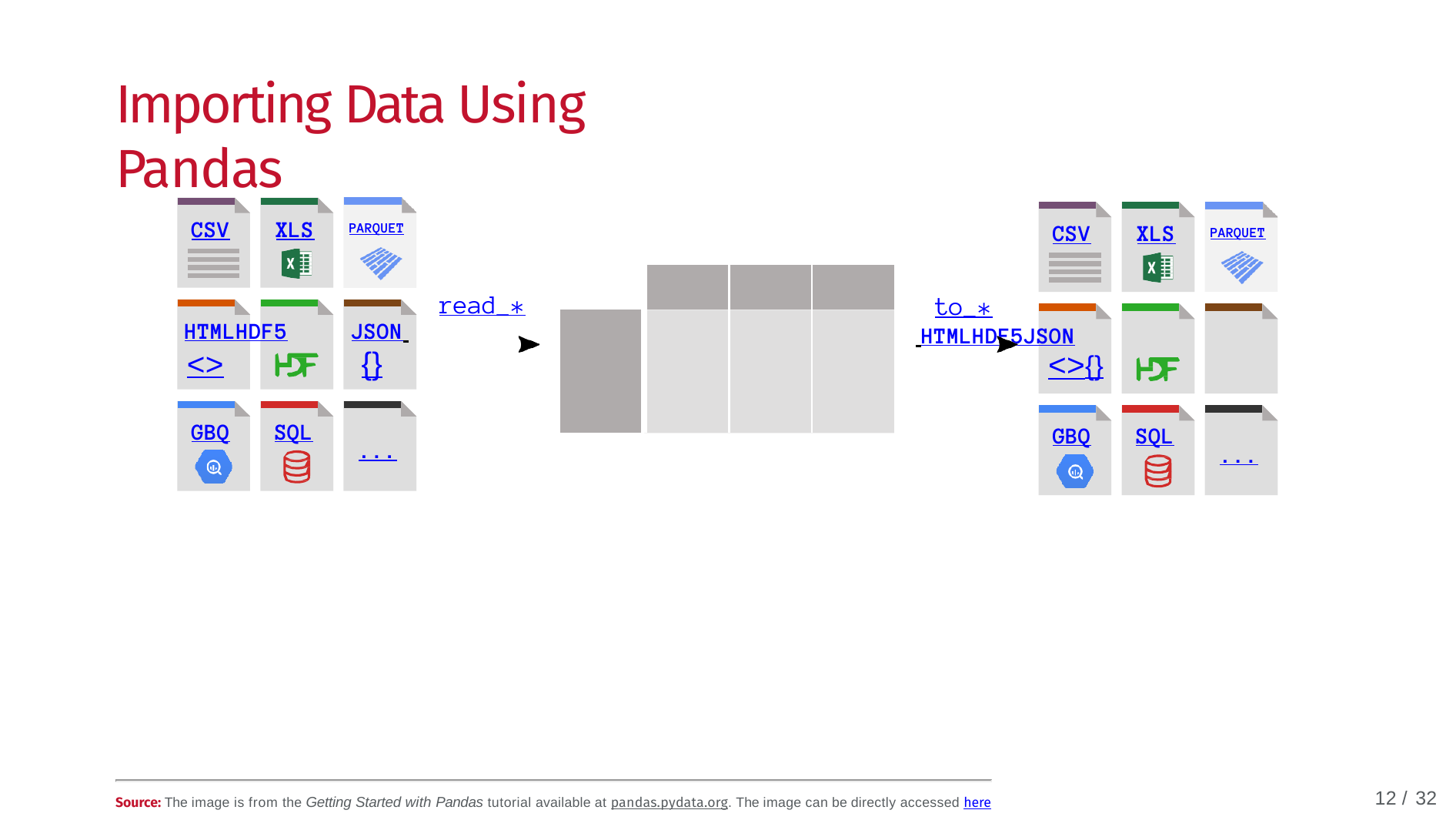

# Importing Data Using Pandas

CSV
XLS
CSV
XLS
PARQUET
PARQUET

|  |  |  |  |
| --- | --- | --- | --- |
|  |  |  |  |

to_*
 		HTML	HDF5	JSON
<>	{}
read_*
JSON
{}

HTML	HDF5
<>

GBQ
SQL
GBQ
SQL
...
...

12 / 32
Source: The image is from the Getting Started with Pandas tutorial available at pandas.pydata.org. The image can be directly accessed here.